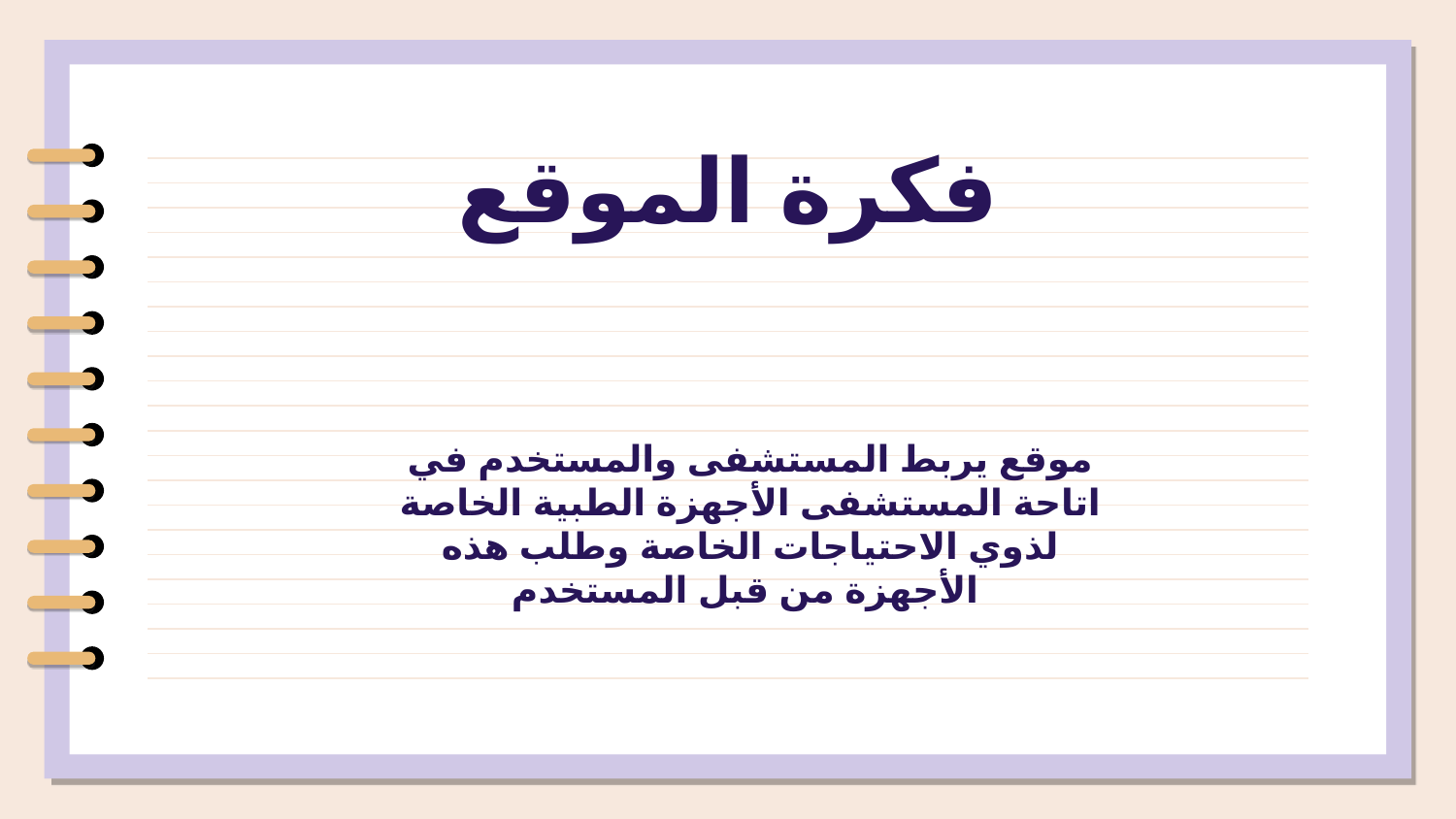

فكرة الموقع
#

موقع يربط المستشفى والمستخدم في اتاحة المستشفى الأجهزة الطبية الخاصة لذوي الاحتياجات الخاصة وطلب هذه الأجهزة من قبل المستخدم